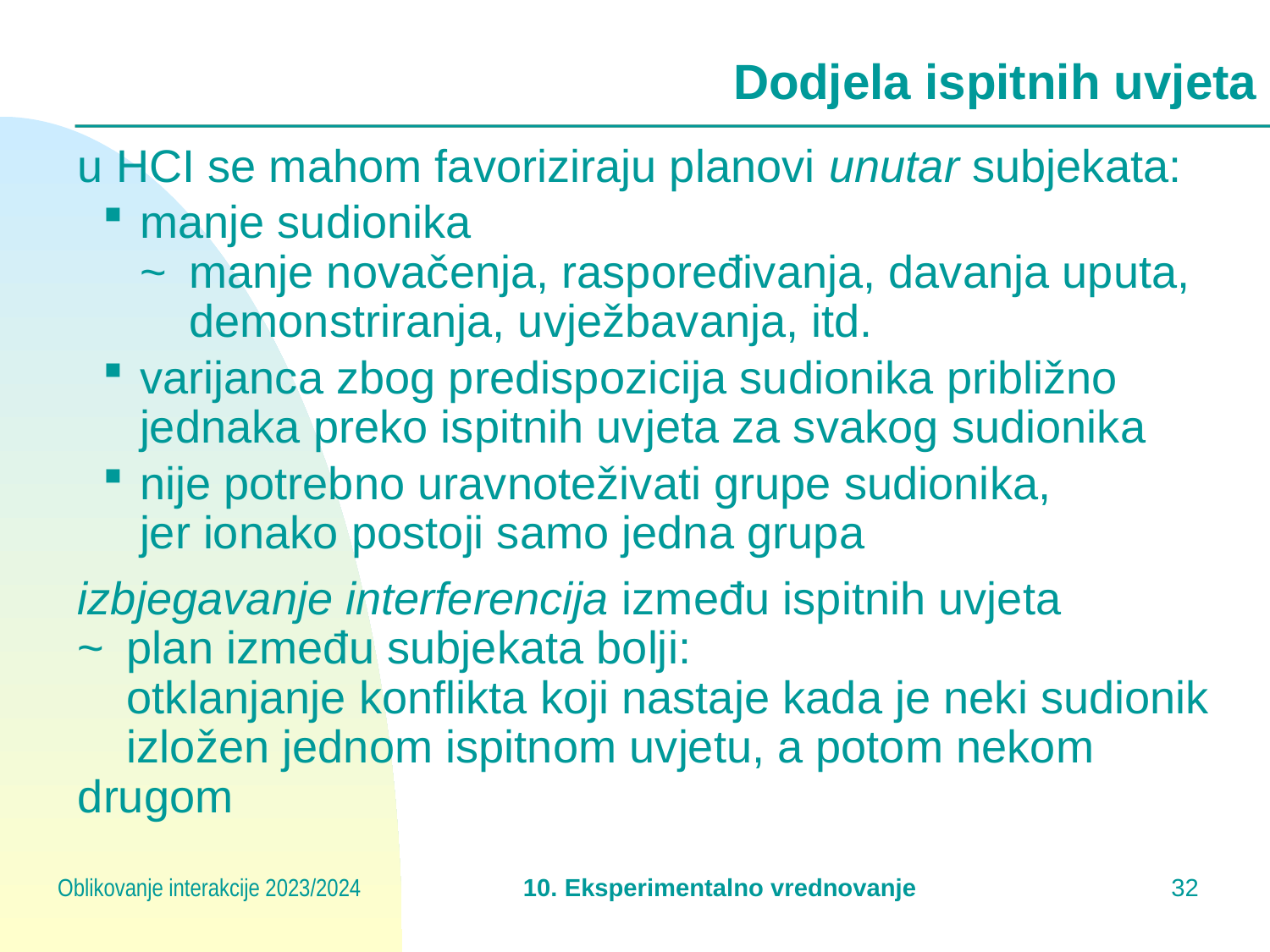

# Dodjela ispitnih uvjeta
u HCI se mahom favoriziraju planovi unutar subjekata:
manje sudionika
~	manje novačenja, raspoređivanja, davanja uputa, 	demonstriranja, uvježbavanja, itd.
varijanca zbog predispozicija sudionika približno jednaka preko ispitnih uvjeta za svakog sudionika
nije potrebno uravnoteživati grupe sudionika,
jer ionako postoji samo jedna grupa
izbjegavanje interferencija između ispitnih uvjeta
~	plan između subjekata bolji:
	otklanjanje konflikta koji nastaje kada je neki sudionik 	izložen jednom ispitnom uvjetu, a potom nekom 	drugom
Oblikovanje interakcije 2023/2024
10. Eksperimentalno vrednovanje
32